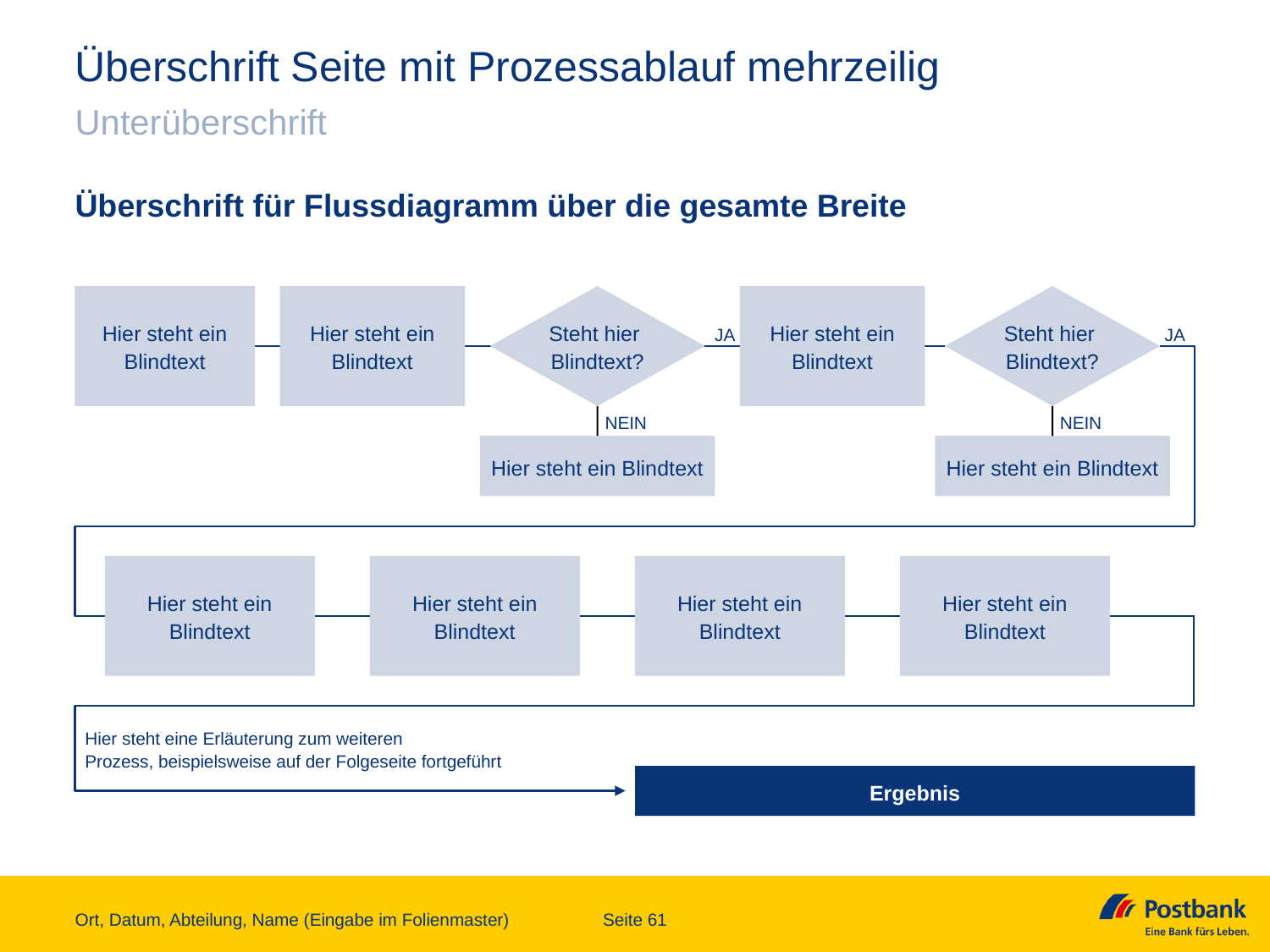

# Überschrift Seite mit Prozessablauf mehrzeilig
Unterüberschrift
Überschrift für Flussdiagramm über die gesamte Breite
Hier steht ein Blindtext
Hier steht ein Blindtext
Steht hier
Blindtext?
Hier steht ein Blindtext
Steht hier
Blindtext?
JA
JA

NEIN

NEIN

Hier steht ein Blindtext
Hier steht ein Blindtext

Hier steht ein Blindtext
Hier steht ein Blindtext
Hier steht ein Blindtext
Hier steht ein Blindtext

Hier steht eine Erläuterung zum weiteren
Prozess, beispielsweise auf der Folgeseite fortgeführt
Ergebnis